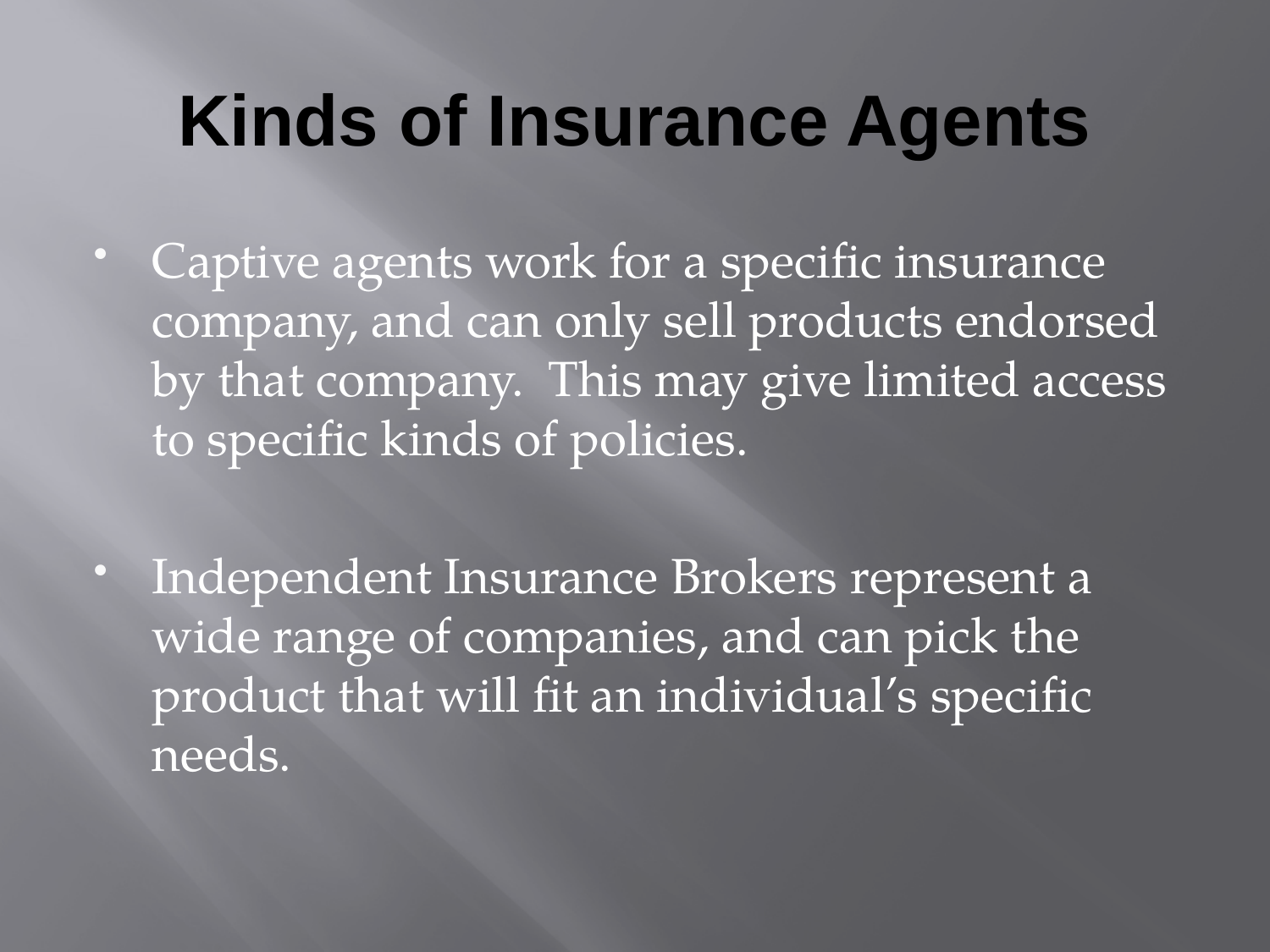

# Kinds of Insurance Agents
Captive agents work for a specific insurance company, and can only sell products endorsed by that company.  This may give limited access to specific kinds of policies.

Independent Insurance Brokers represent a wide range of companies, and can pick the product that will fit an individual’s specific needs.